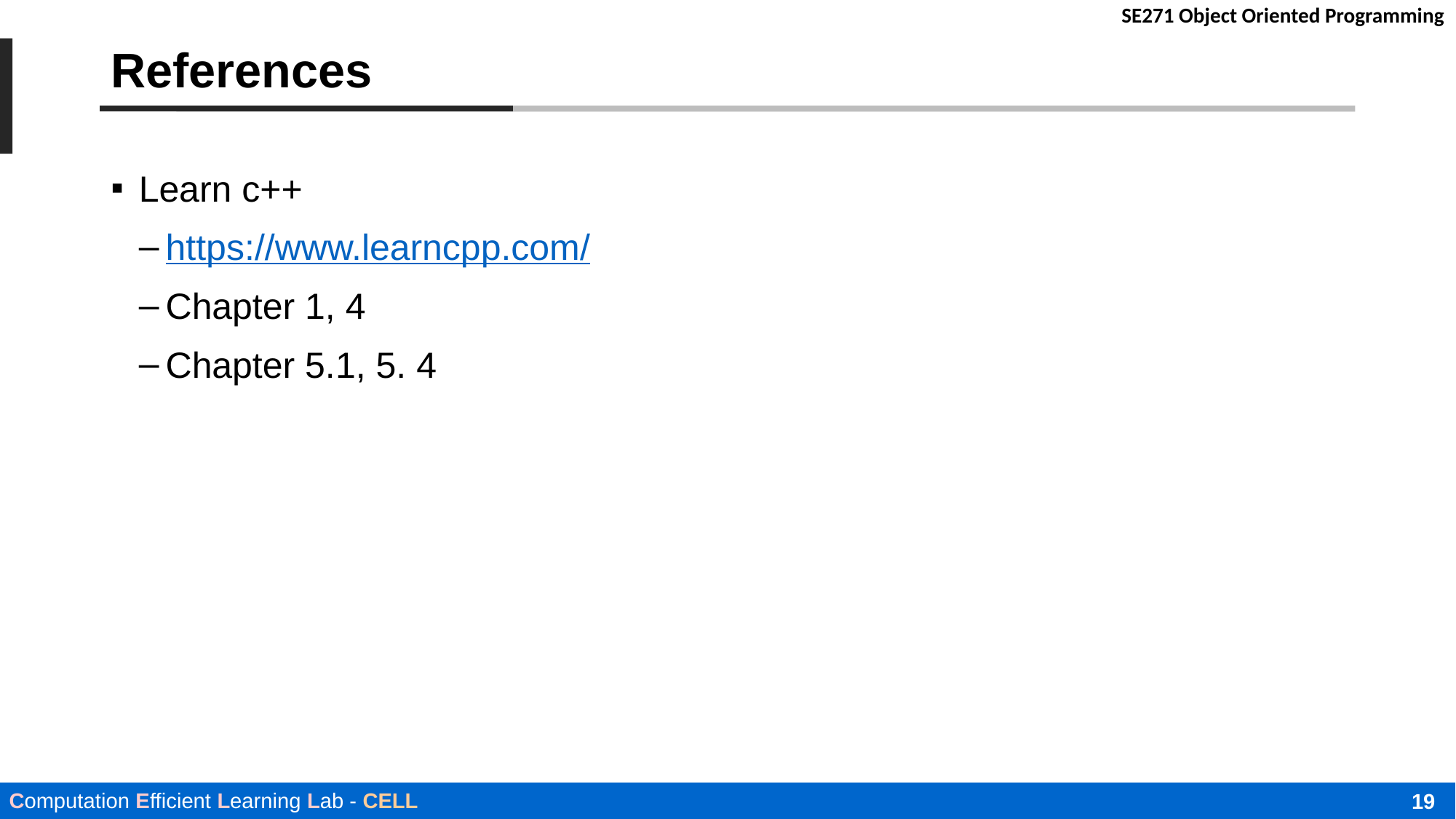

# References
Learn c++
https://www.learncpp.com/
Chapter 1, 4
Chapter 5.1, 5. 4

19